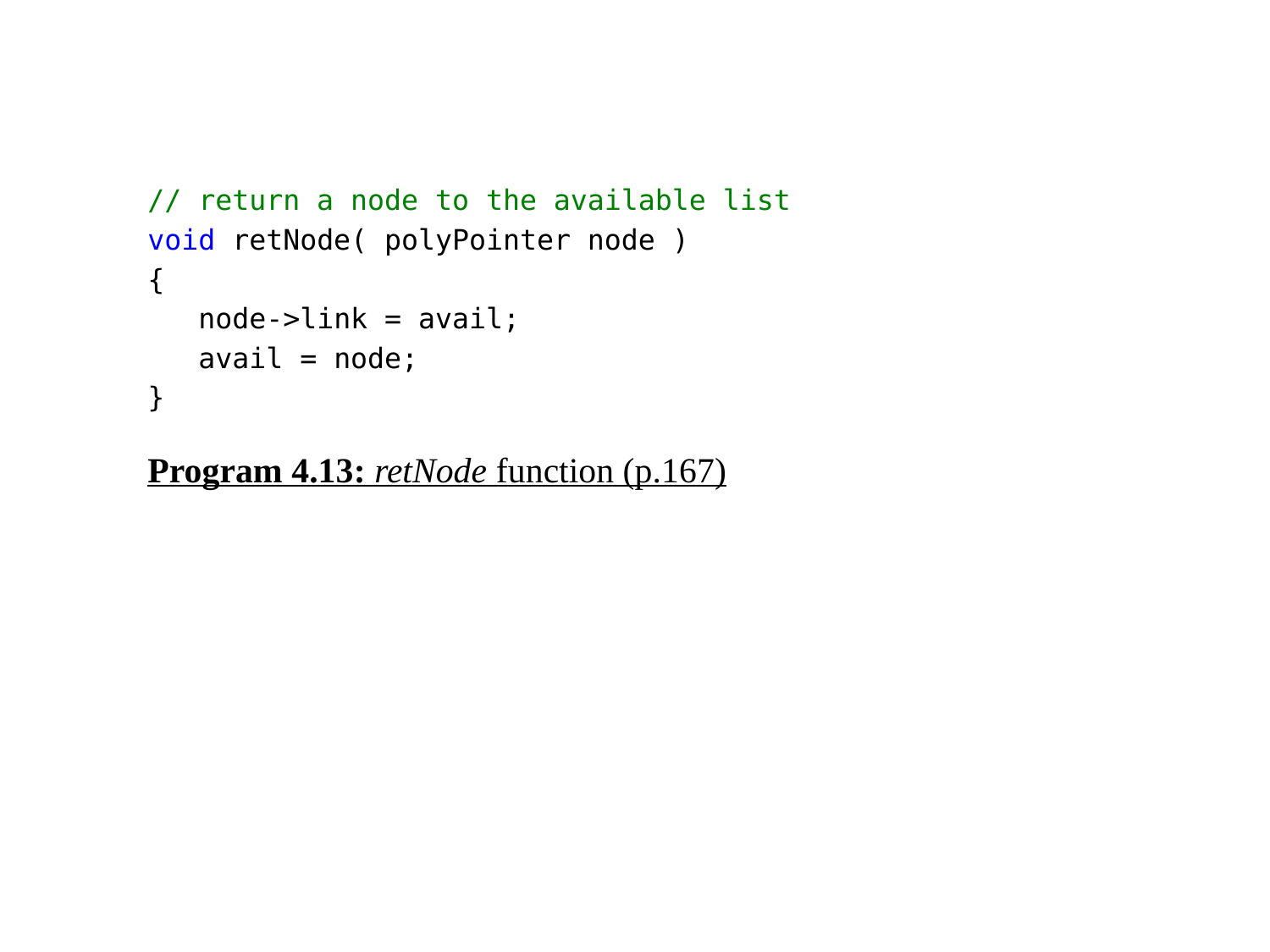

// return a node to the available list
void retNode( polyPointer node )
{
   node->link = avail;
   avail = node;
}
Program 4.13: retNode function (p.167)